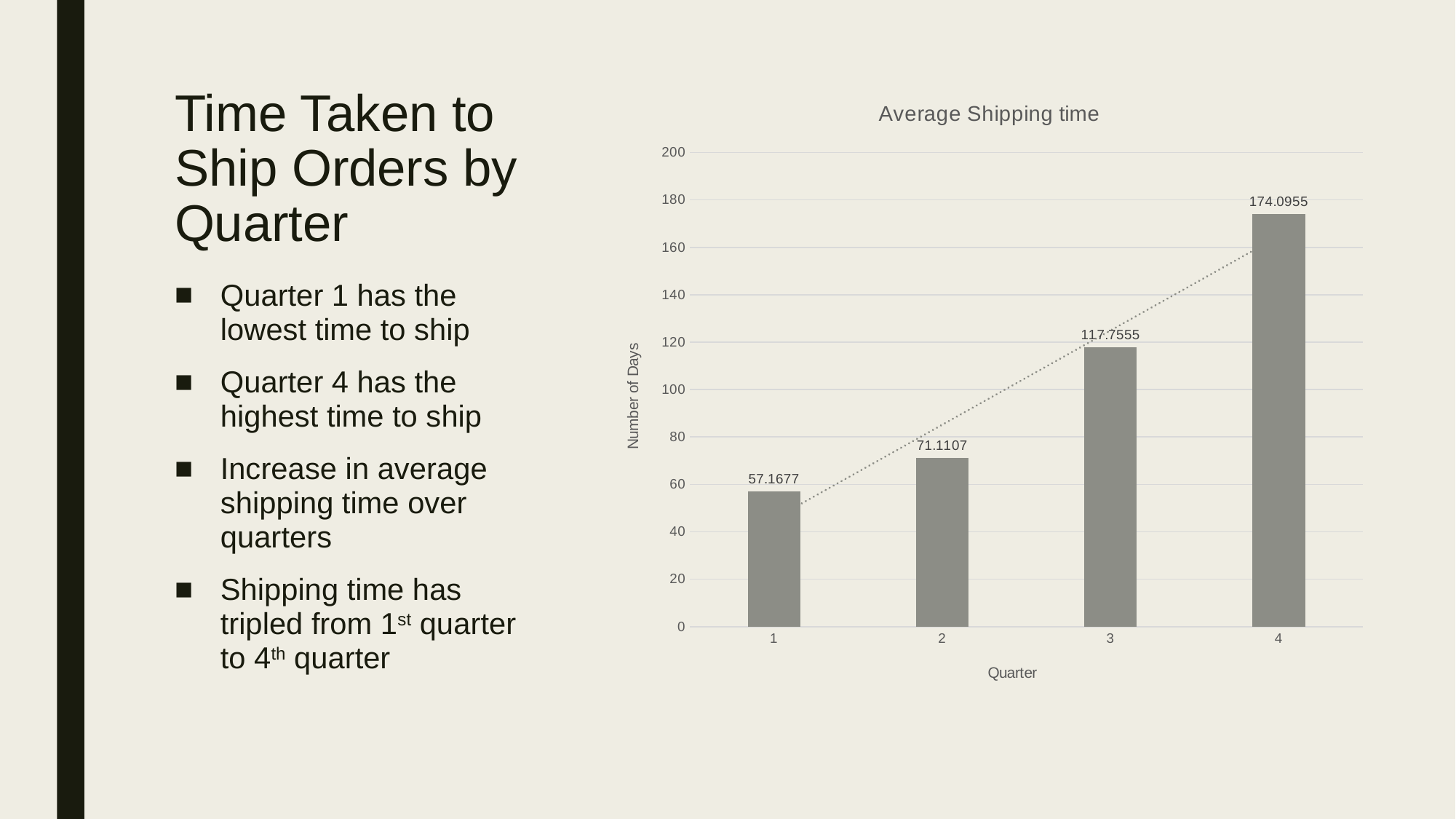

### Chart: Average Shipping time

| Category | avg_time_to_ship |
|---|---|
| 1 | 57.1677 |
| 2 | 71.1107 |
| 3 | 117.7555 |
| 4 | 174.0955 |
# Time Taken to Ship Orders by Quarter
Quarter 1 has the lowest time to ship
Quarter 4 has the highest time to ship
Increase in average shipping time over quarters
Shipping time has tripled from 1st quarter to 4th quarter